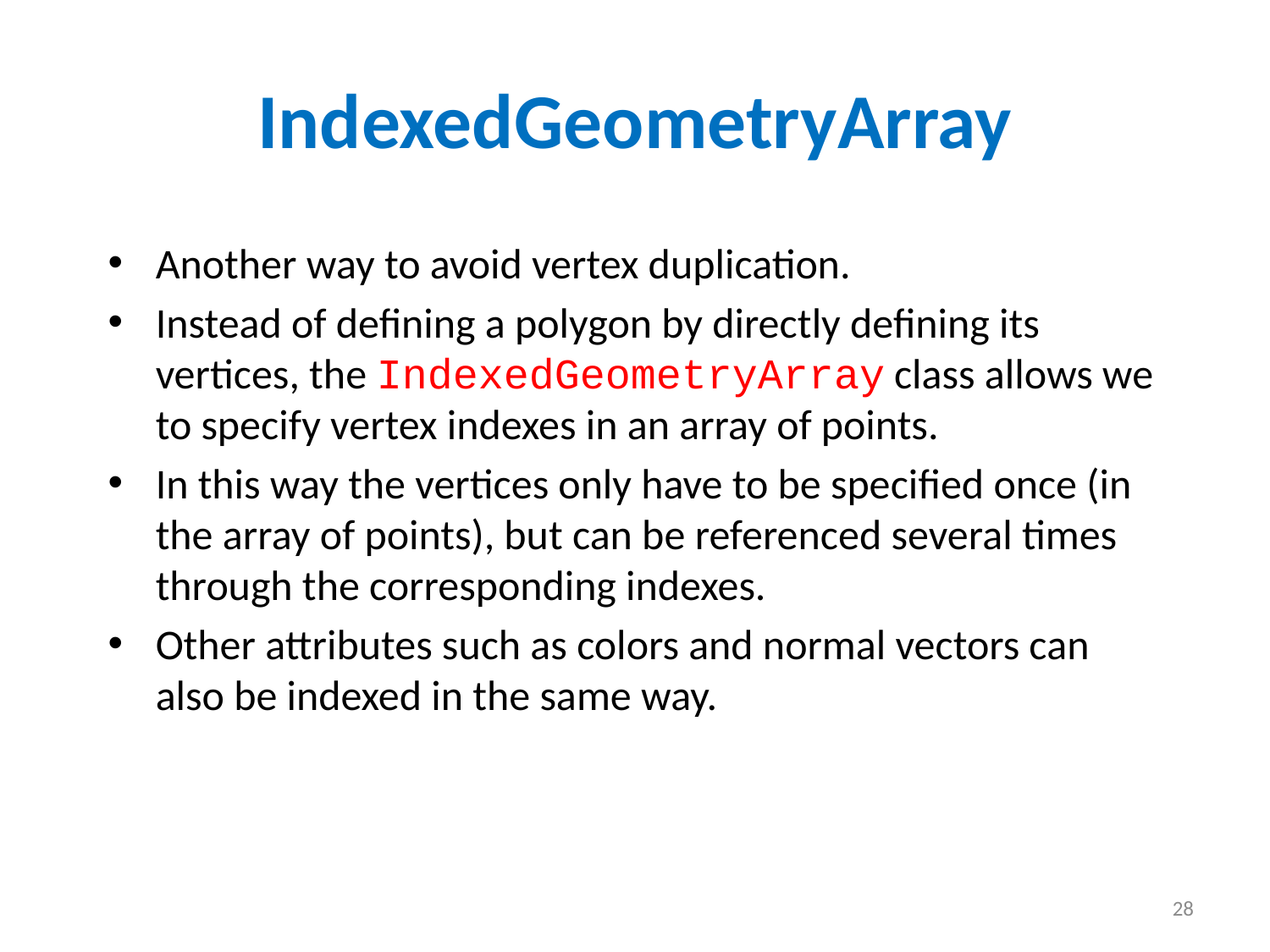

IndexedGeometryArray
Another way to avoid vertex duplication.
Instead of defining a polygon by directly defining its vertices, the IndexedGeometryArray class allows we to specify vertex indexes in an array of points.
In this way the vertices only have to be specified once (in the array of points), but can be referenced several times through the corresponding indexes.
Other attributes such as colors and normal vectors can also be indexed in the same way.

28